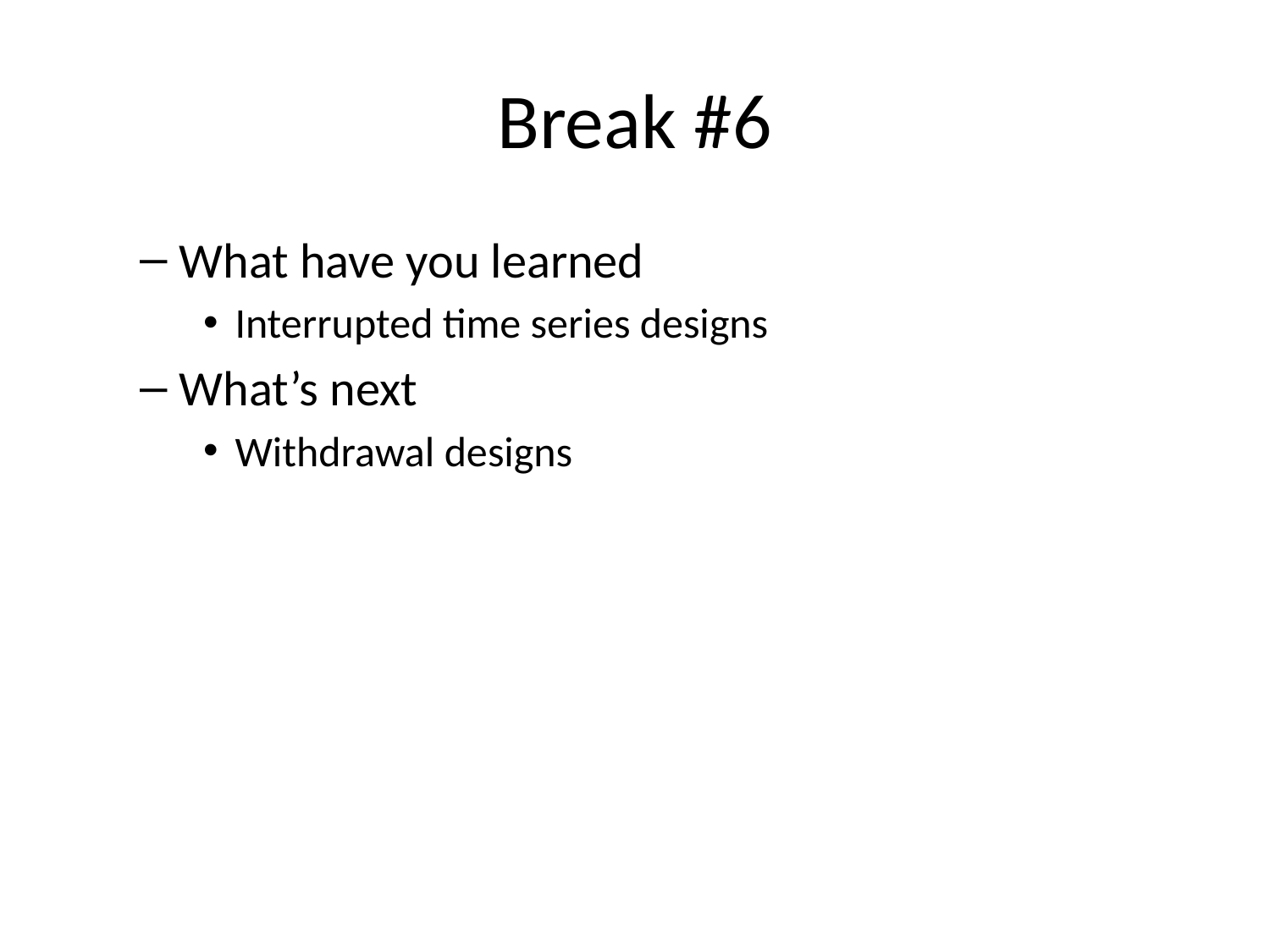

# Break #6
What have you learned
Interrupted time series designs
What’s next
Withdrawal designs